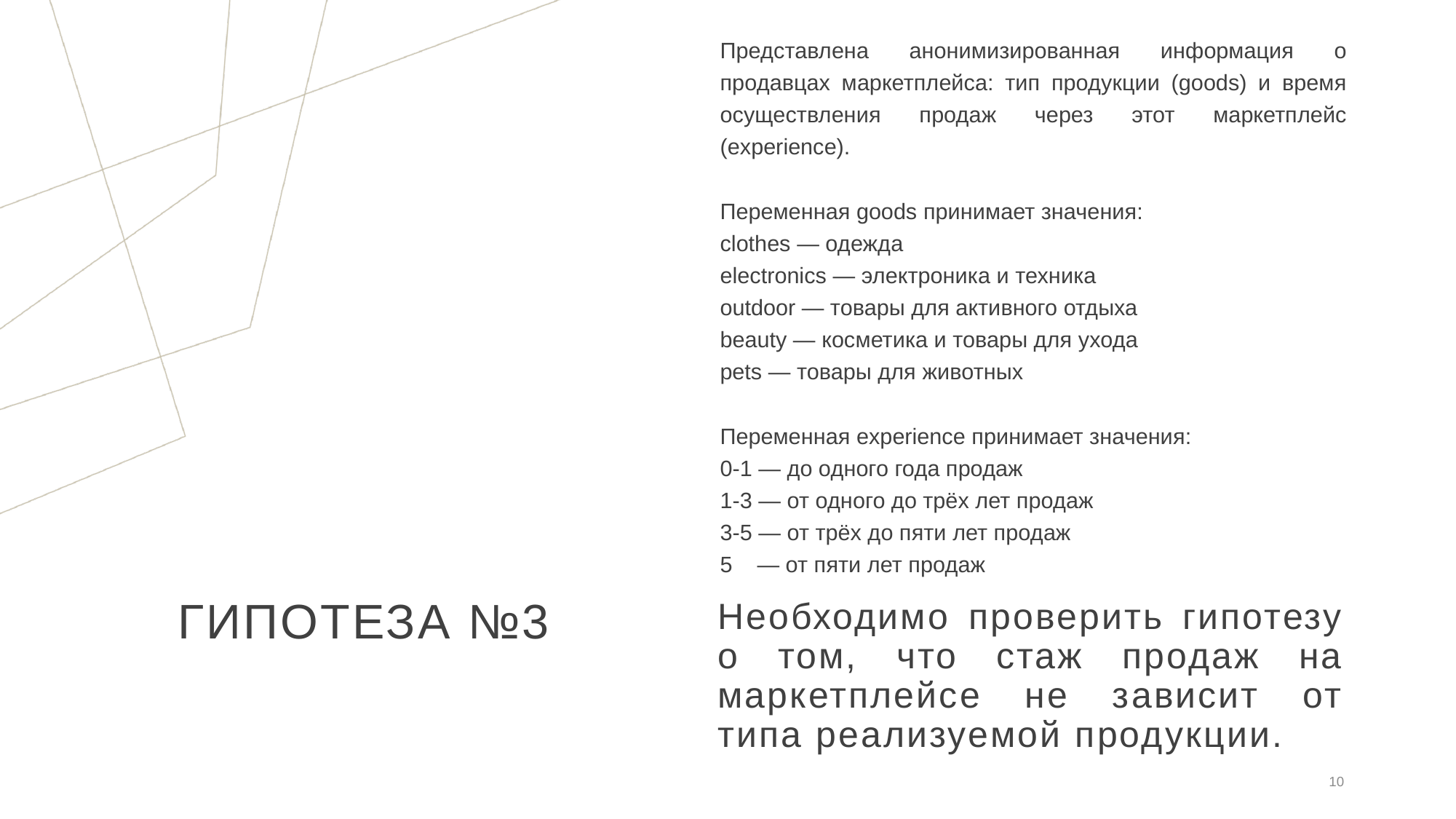

Представлена анонимизированная информация о продавцах маркетплейса: тип продукции (goods) и время осуществления продаж через этот маркетплейс (experience).

Переменная goods принимает значения:
clothes — одежда
electronics — электроника и техника
outdoor — товары для активного отдыха
beauty — косметика и товары для ухода
pets — товары для животных

Переменная experience принимает значения:
0-1 — до одного года продаж
1-3 — от одного до трёх лет продаж
3-5 — от трёх до пяти лет продаж
5    — от пяти лет продаж
# Гипотеза №3
Необходимо проверить гипотезу о том, что стаж продаж на маркетплейсе не зависит от типа реализуемой продукции.
10